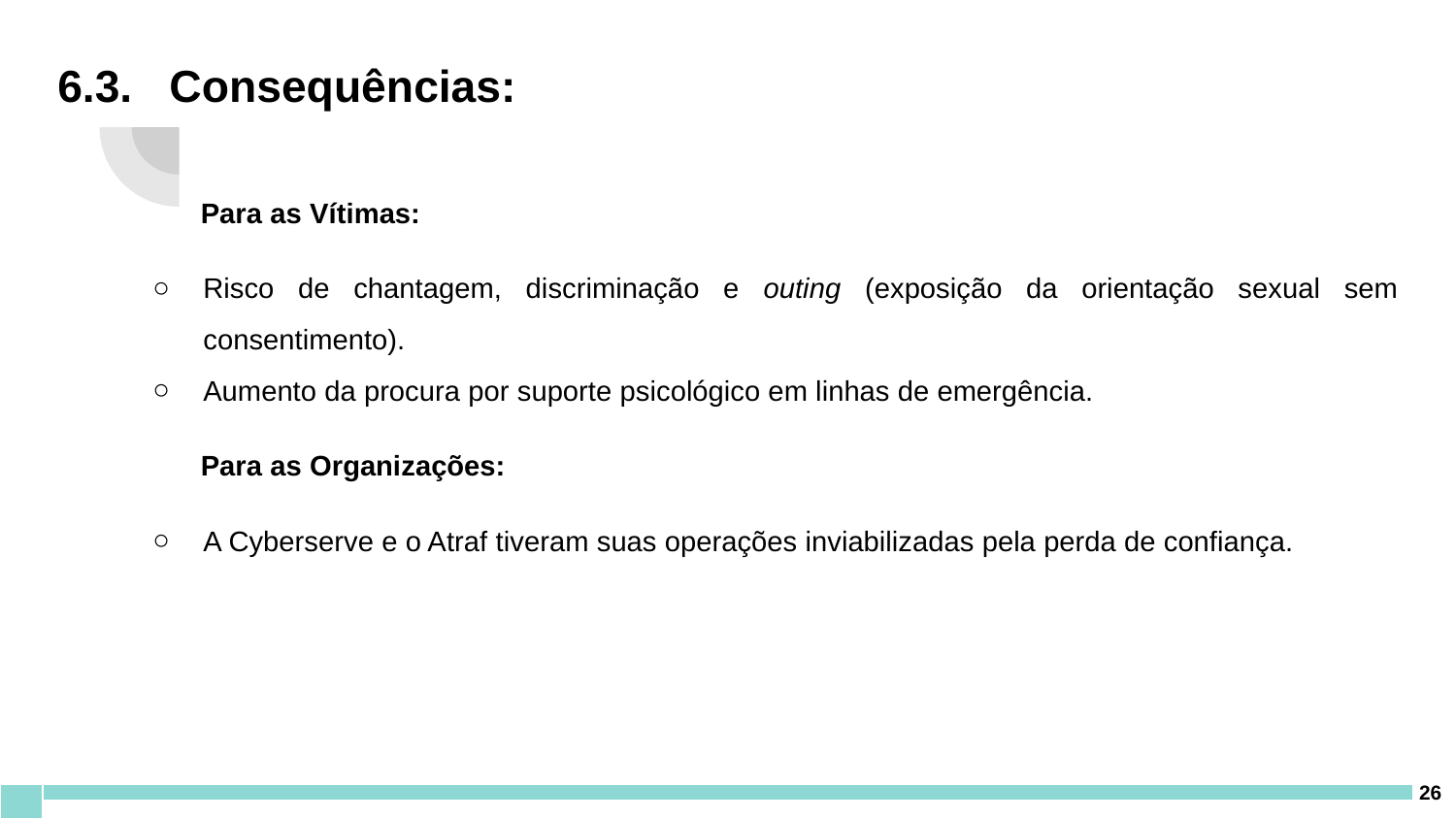

# 6.3.   Consequências:
Para as Vítimas:
Risco de chantagem, discriminação e outing (exposição da orientação sexual sem consentimento).
Aumento da procura por suporte psicológico em linhas de emergência.
Para as Organizações:
A Cyberserve e o Atraf tiveram suas operações inviabilizadas pela perda de confiança.

26